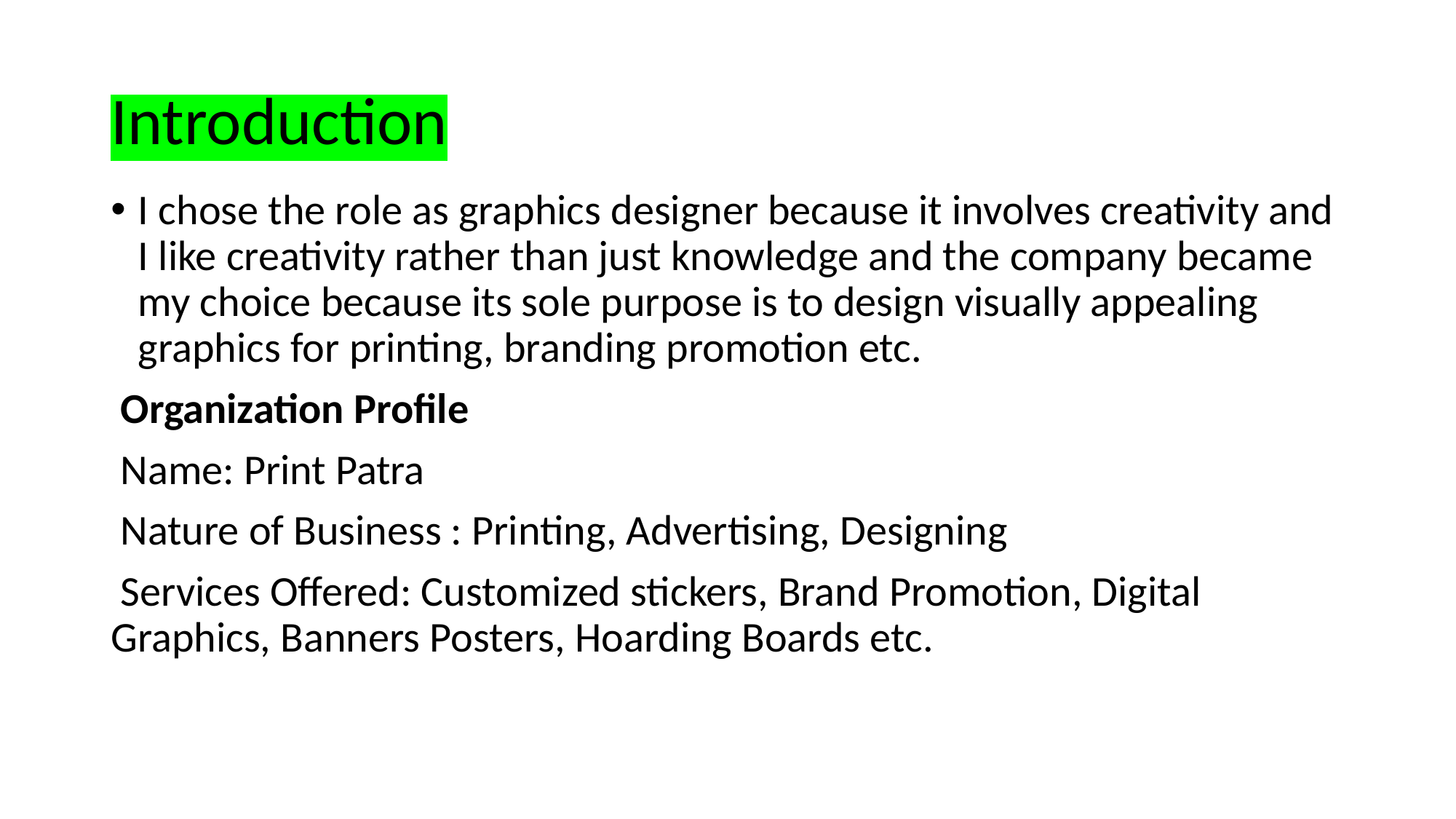

# Introduction
I chose the role as graphics designer because it involves creativity and I like creativity rather than just knowledge and the company became my choice because its sole purpose is to design visually appealing graphics for printing, branding promotion etc.
 Organization Profile
 Name: Print Patra
 Nature of Business : Printing, Advertising, Designing
 Services Offered: Customized stickers, Brand Promotion, Digital Graphics, Banners Posters, Hoarding Boards etc.